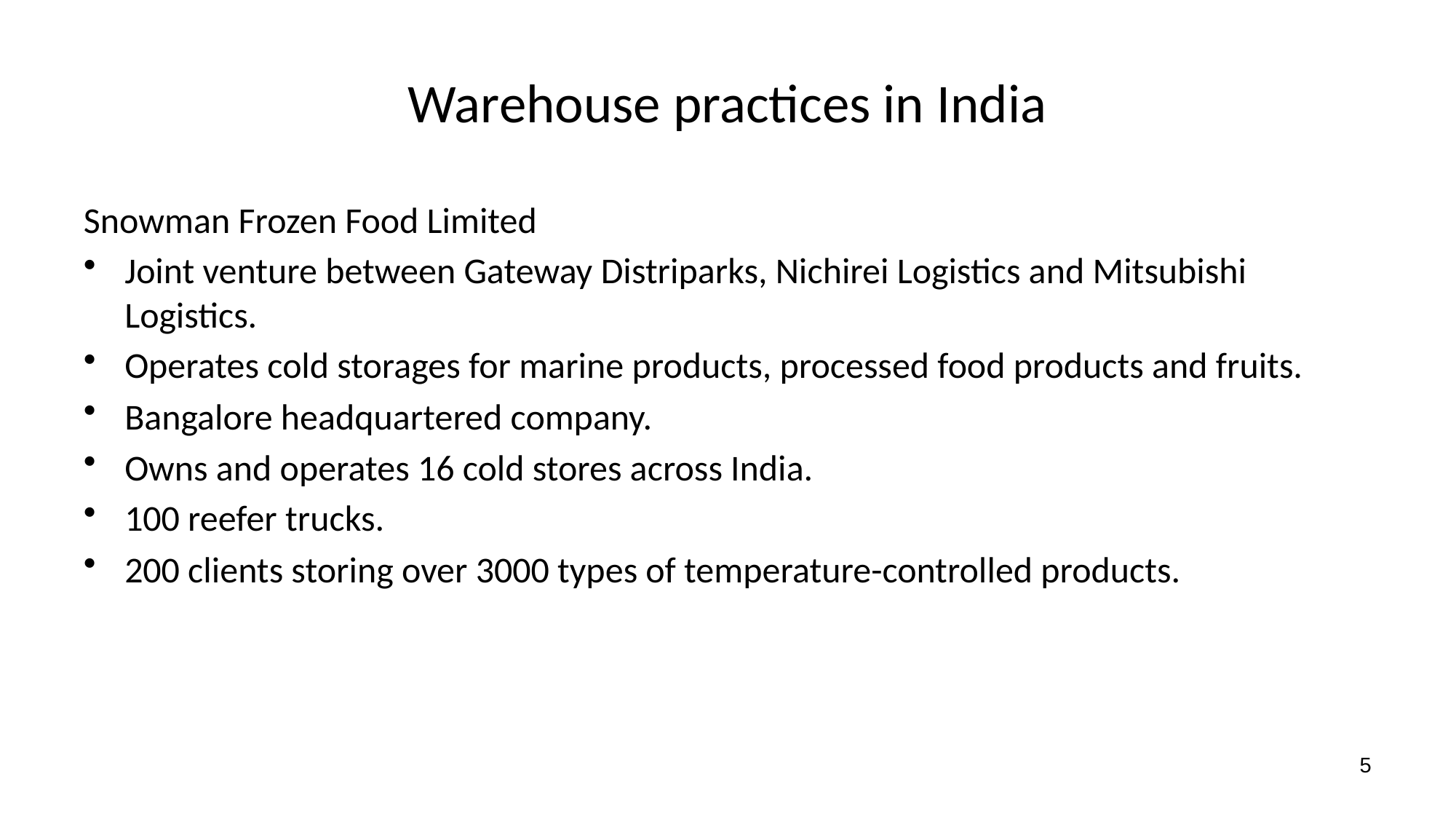

# Warehouse practices in India
Snowman Frozen Food Limited
Joint venture between Gateway Distriparks, Nichirei Logistics and Mitsubishi Logistics.
Operates cold storages for marine products, processed food products and fruits.
Bangalore headquartered company.
Owns and operates 16 cold stores across India.
100 reefer trucks.
200 clients storing over 3000 types of temperature-controlled products.

5